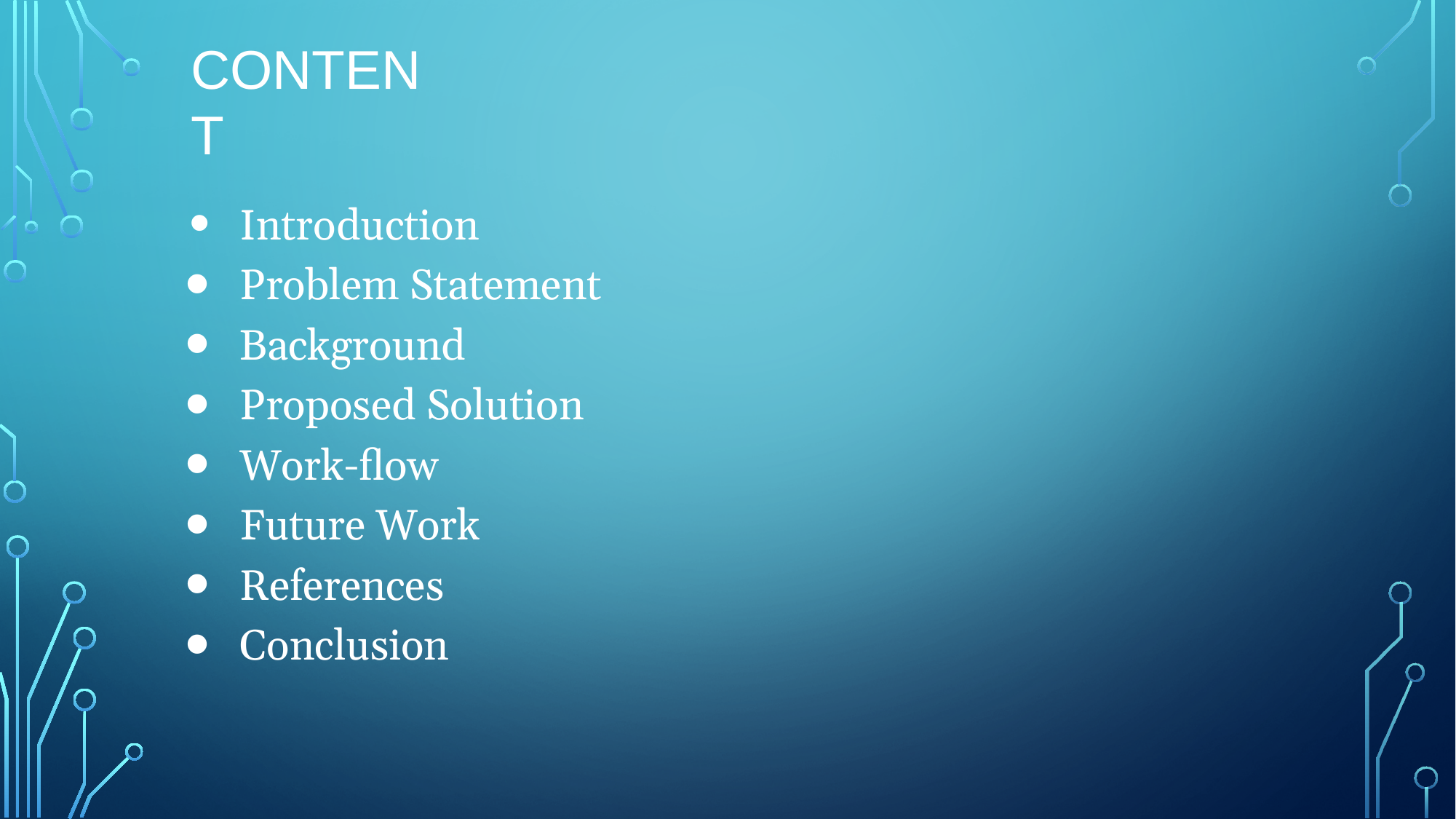

Content
Introduction
Problem Statement
Background
Proposed Solution
Work-flow
Future Work
References
Conclusion